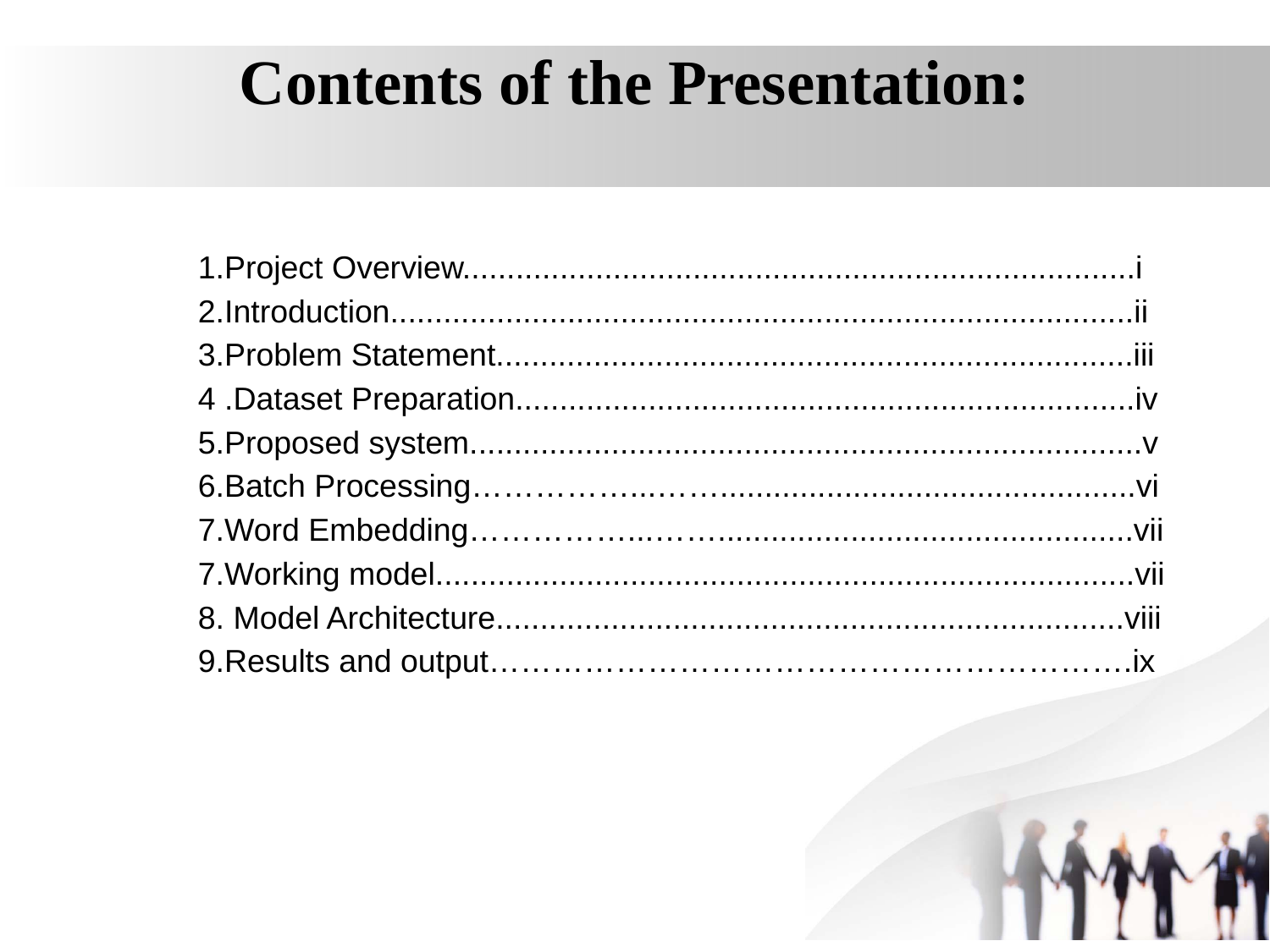

# Contents of the Presentation:

1.Project Overview............................................................................i
2.Introduction....................................................................................ii
3.Problem Statement........................................................................iii
4 .Dataset Preparation......................................................................iv
5.Proposed system............................................................................v
6.Batch Processing……………...……...............................................vi
7.Word Embedding……………...……...............................................vii
7.Working model...............................................................................vii
8. Model Architecture.......................................................................viii
9.Results and output…………………………………………………….ix